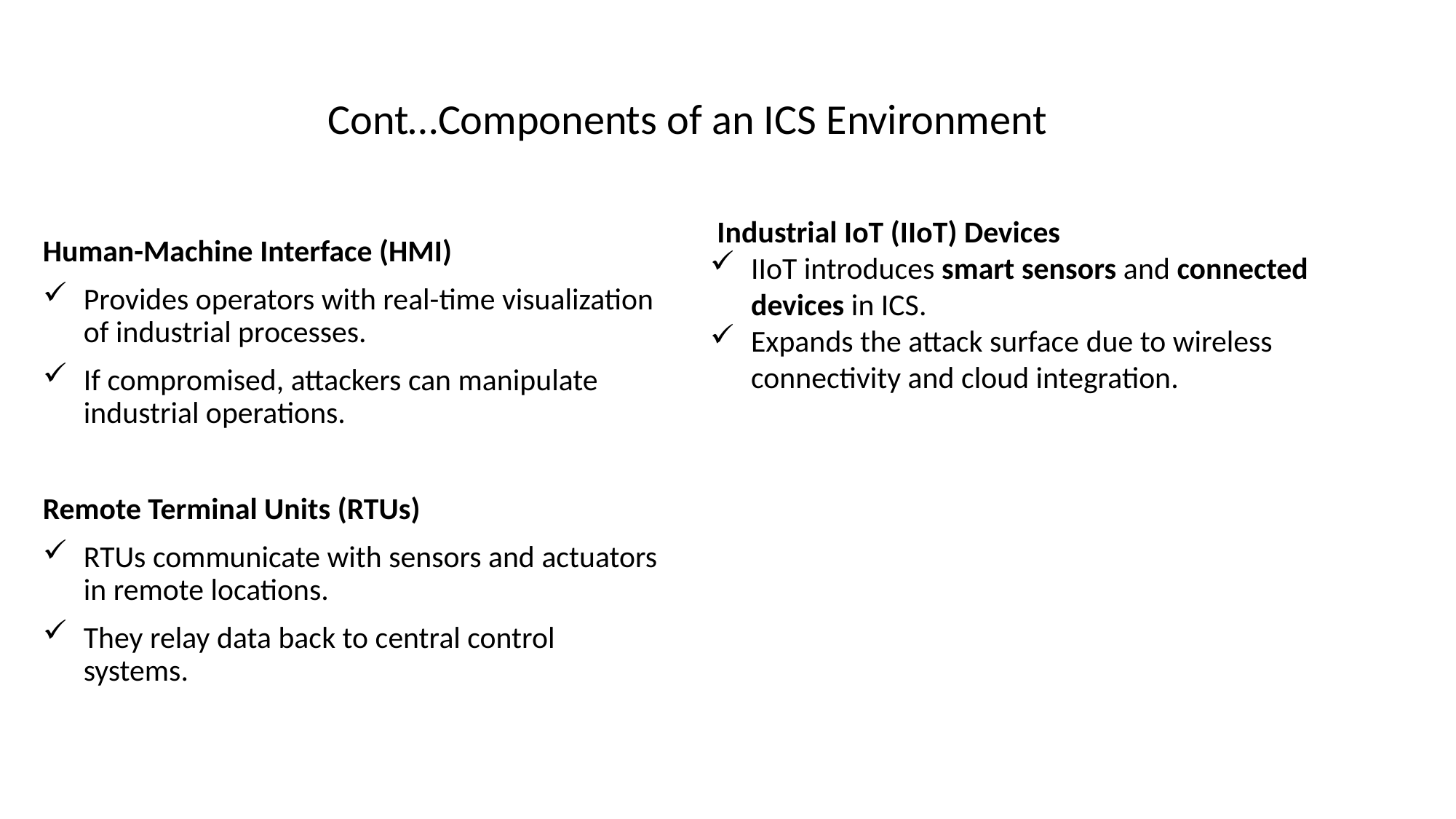

# Cont…Components of an ICS Environment
 Industrial IoT (IIoT) Devices
IIoT introduces smart sensors and connected devices in ICS.
Expands the attack surface due to wireless connectivity and cloud integration.
Human-Machine Interface (HMI)
Provides operators with real-time visualization of industrial processes.
If compromised, attackers can manipulate industrial operations.

Remote Terminal Units (RTUs)
RTUs communicate with sensors and actuators in remote locations.
They relay data back to central control systems.